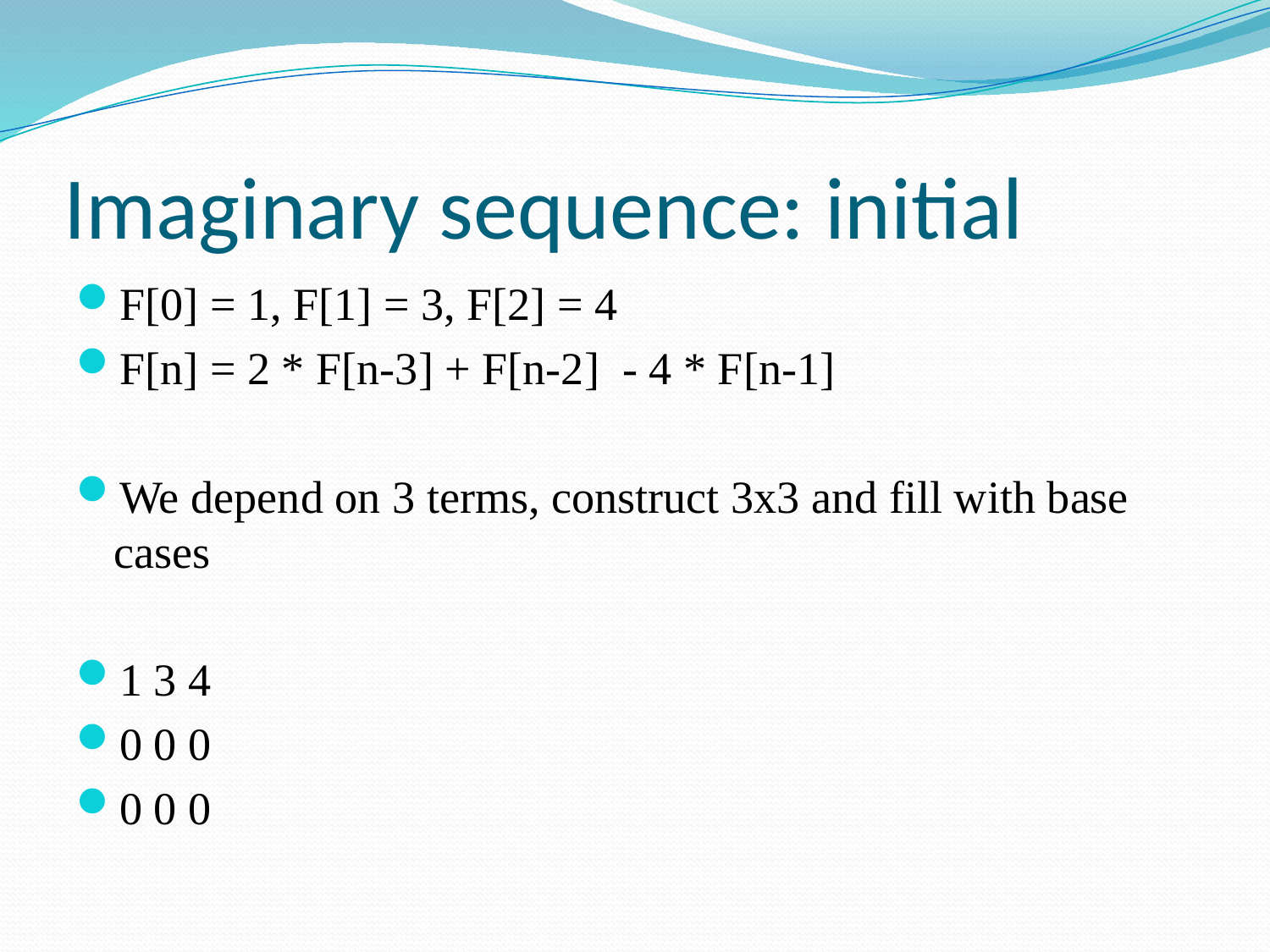

# Imaginary sequence: initial
F[0] = 1, F[1] = 3, F[2] = 4
F[n] = 2 * F[n-3] + F[n-2]  - 4 * F[n-1]

We depend on 3 terms, construct 3x3 and fill with base cases

1 3 4
0 0 0
0 0 0